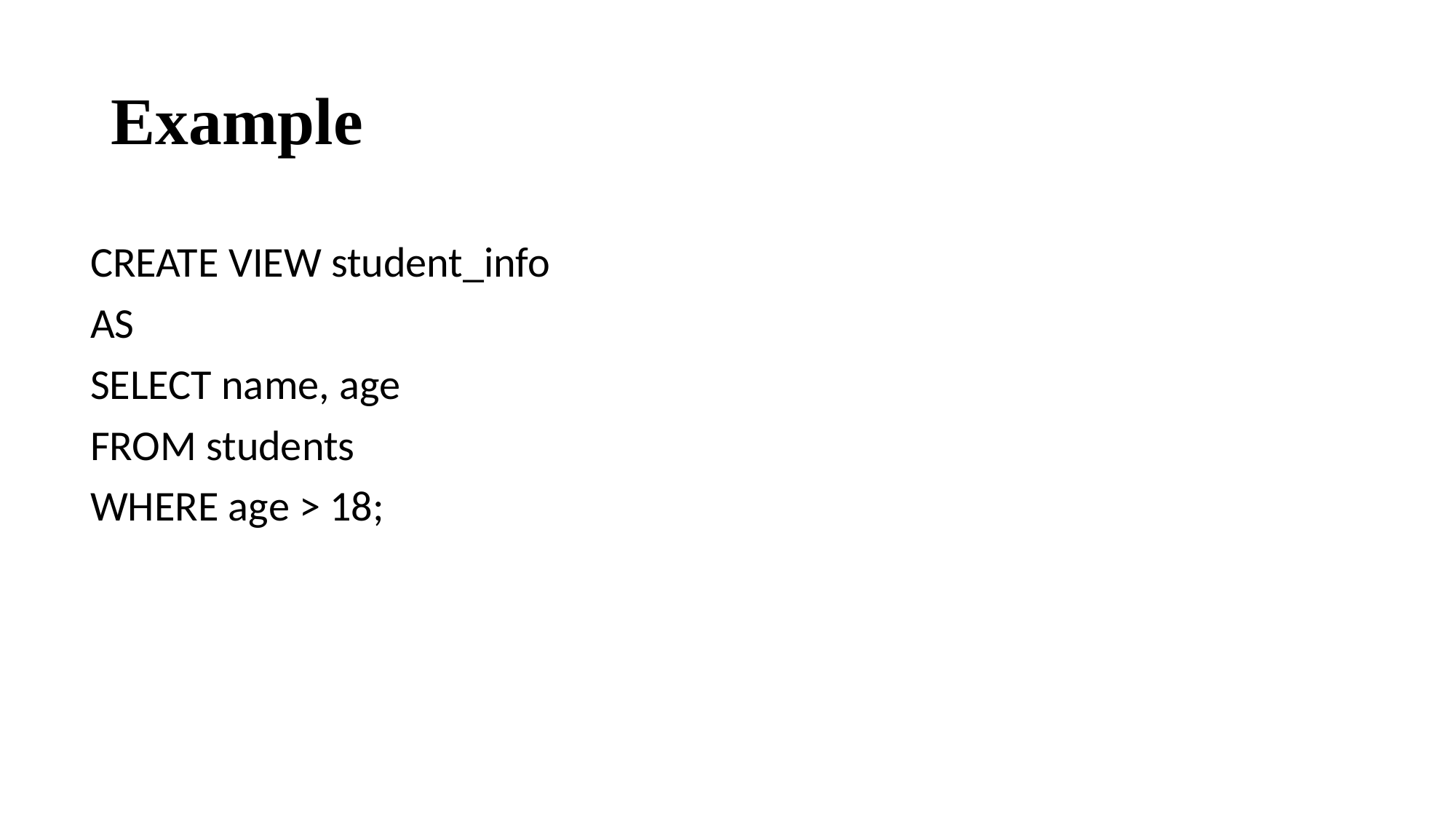

# Example

CREATE VIEW student_info
AS
SELECT name, age
FROM students
WHERE age > 18;